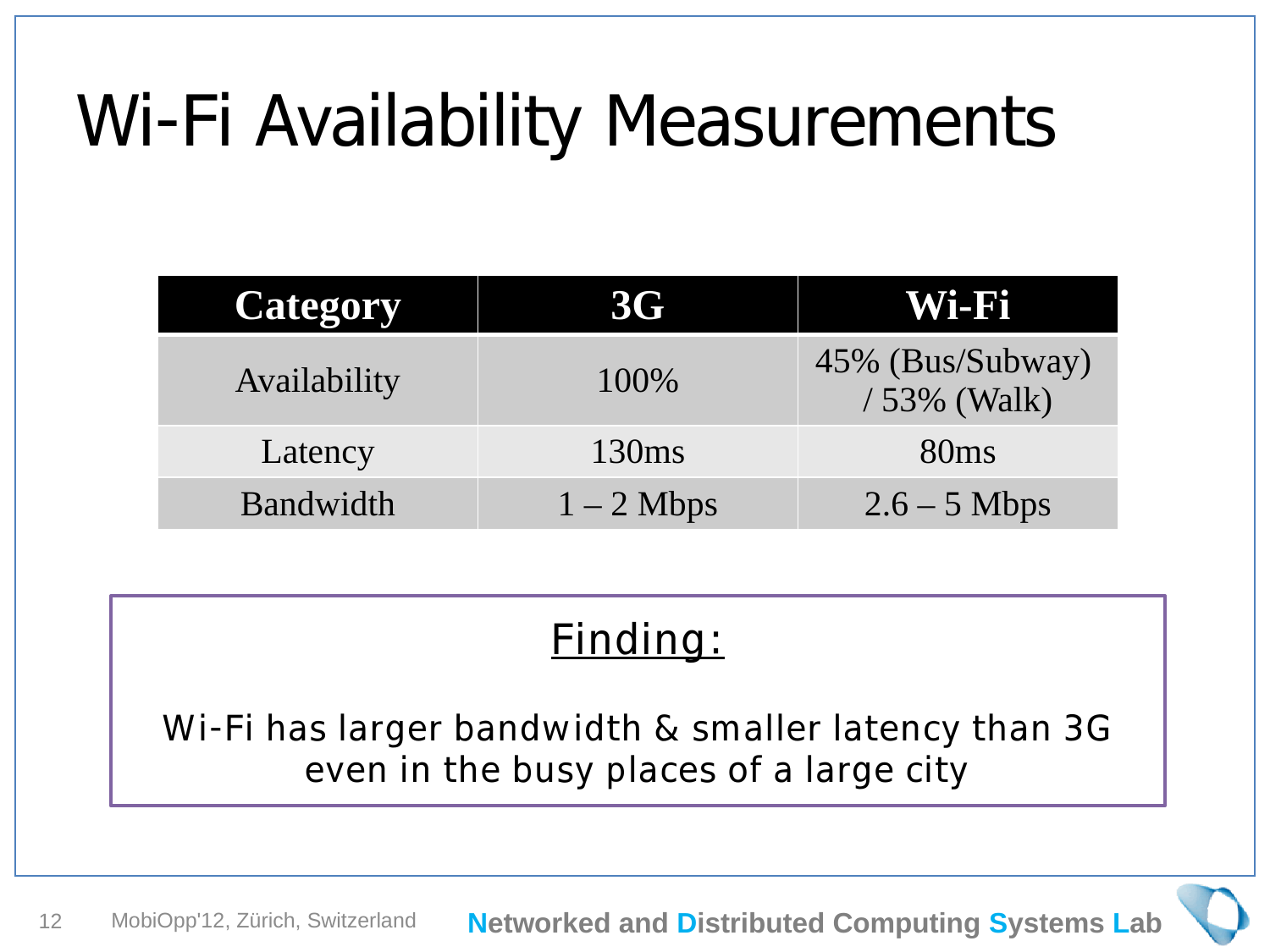

# Wi-Fi Availability Measurements

| Category | 3G | Wi-Fi |
| --- | --- | --- |
| Availability | 100% | 45% (Bus/Subway) / 53% (Walk) |
| Latency | 130ms | 80ms |
| Bandwidth | 1 – 2 Mbps | 2.6 – 5 Mbps |
Finding:

Wi-Fi has larger bandwidth & smaller latency than 3G
even in the busy places of a large city
MobiOpp'12, Zürich, Switzerland
12